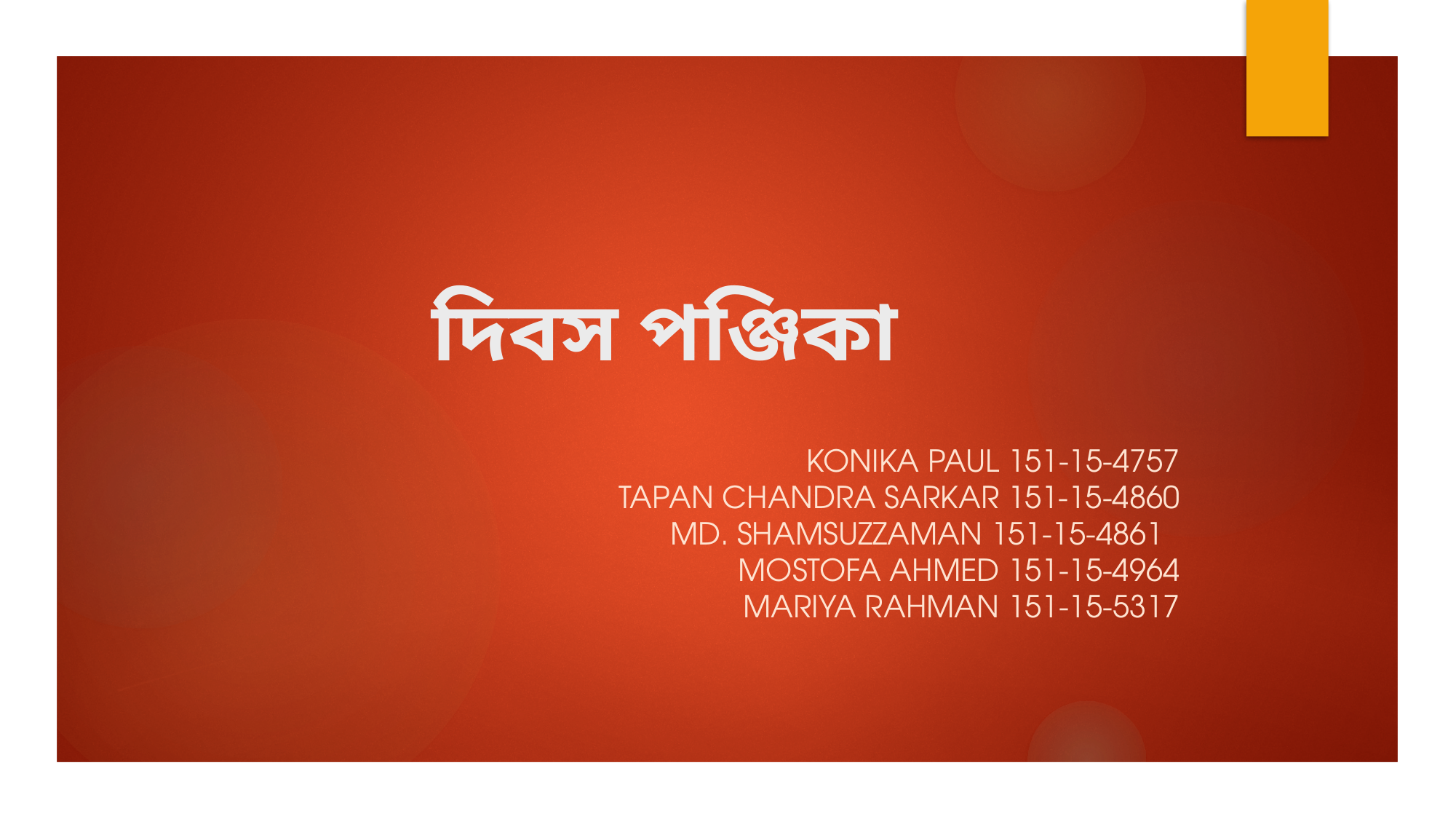

# দিবস পঞ্জিকা
konika paul 151-15-4757
tapan Chandra Sarkar 151-15-4860
Md. SHAMSUZZAMAN 151-15-4861
MOSTOFA AHMED 151-15-4964
Mariya Rahman 151-15-5317